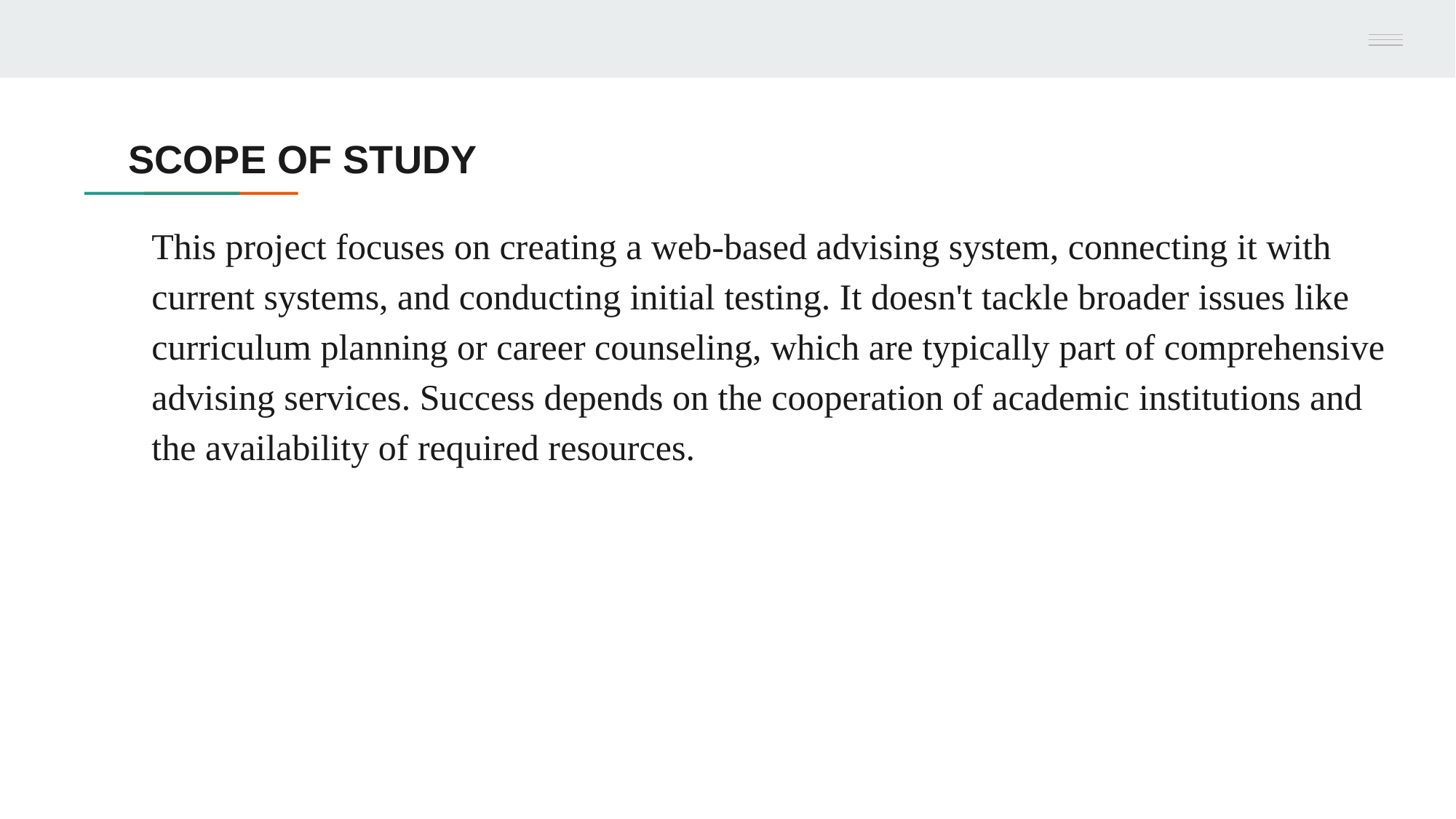

# SCOPE OF STUDY
This project focuses on creating a web-based advising system, connecting it with current systems, and conducting initial testing. It doesn't tackle broader issues like curriculum planning or career counseling, which are typically part of comprehensive advising services. Success depends on the cooperation of academic institutions and the availability of required resources.
Naomi Usman